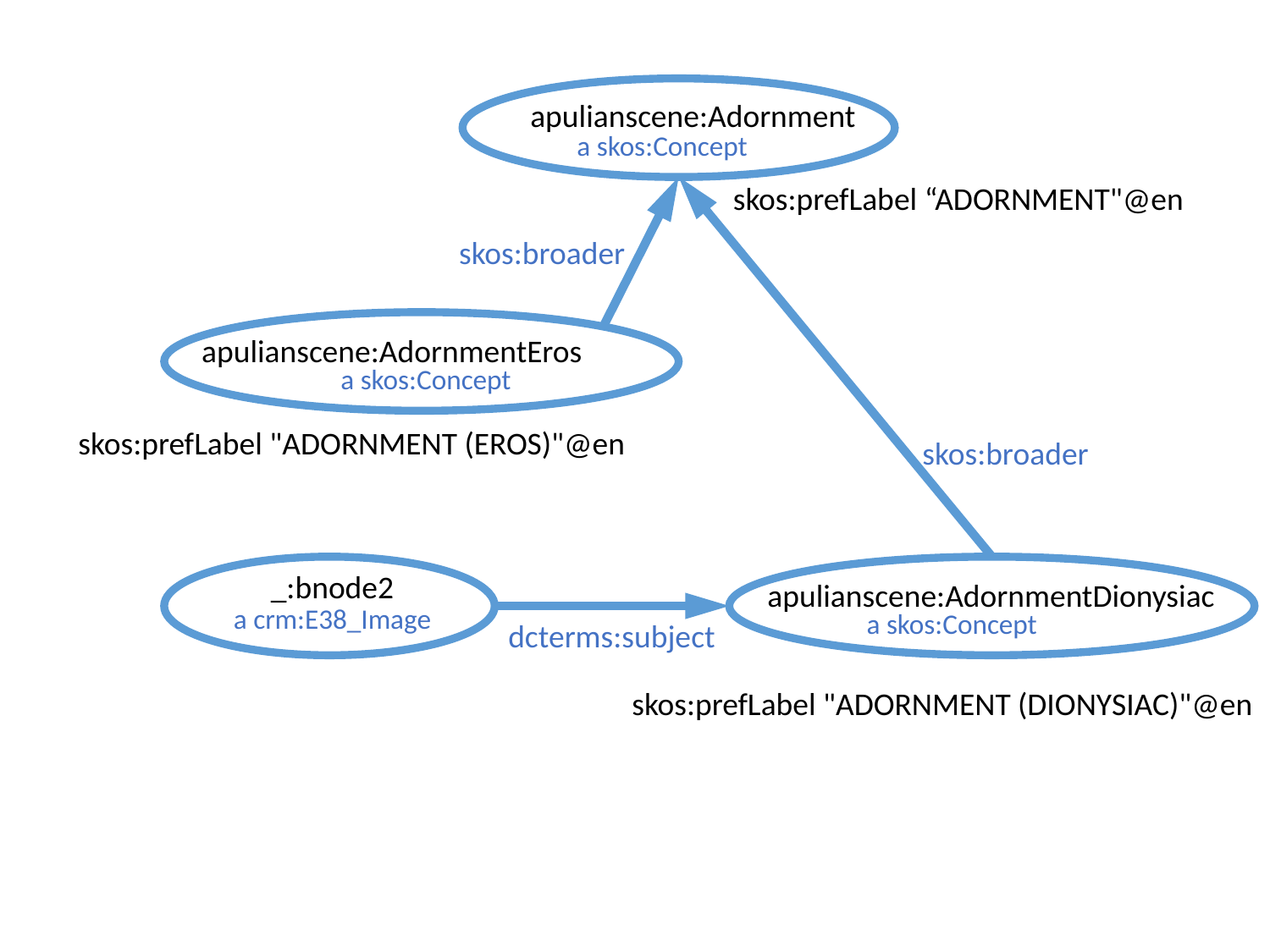

apulianscene:Adornment
a skos:Concept
skos:prefLabel “ADORNMENT"@en
skos:broader

apulianscene:AdornmentEros
a skos:Concept
skos:prefLabel "ADORNMENT (EROS)"@en
skos:broader

_:bnode2
apulianscene:AdornmentDionysiac
a crm:E38_Image
a skos:Concept
dcterms:subject
skos:prefLabel "ADORNMENT (DIONYSIAC)"@en